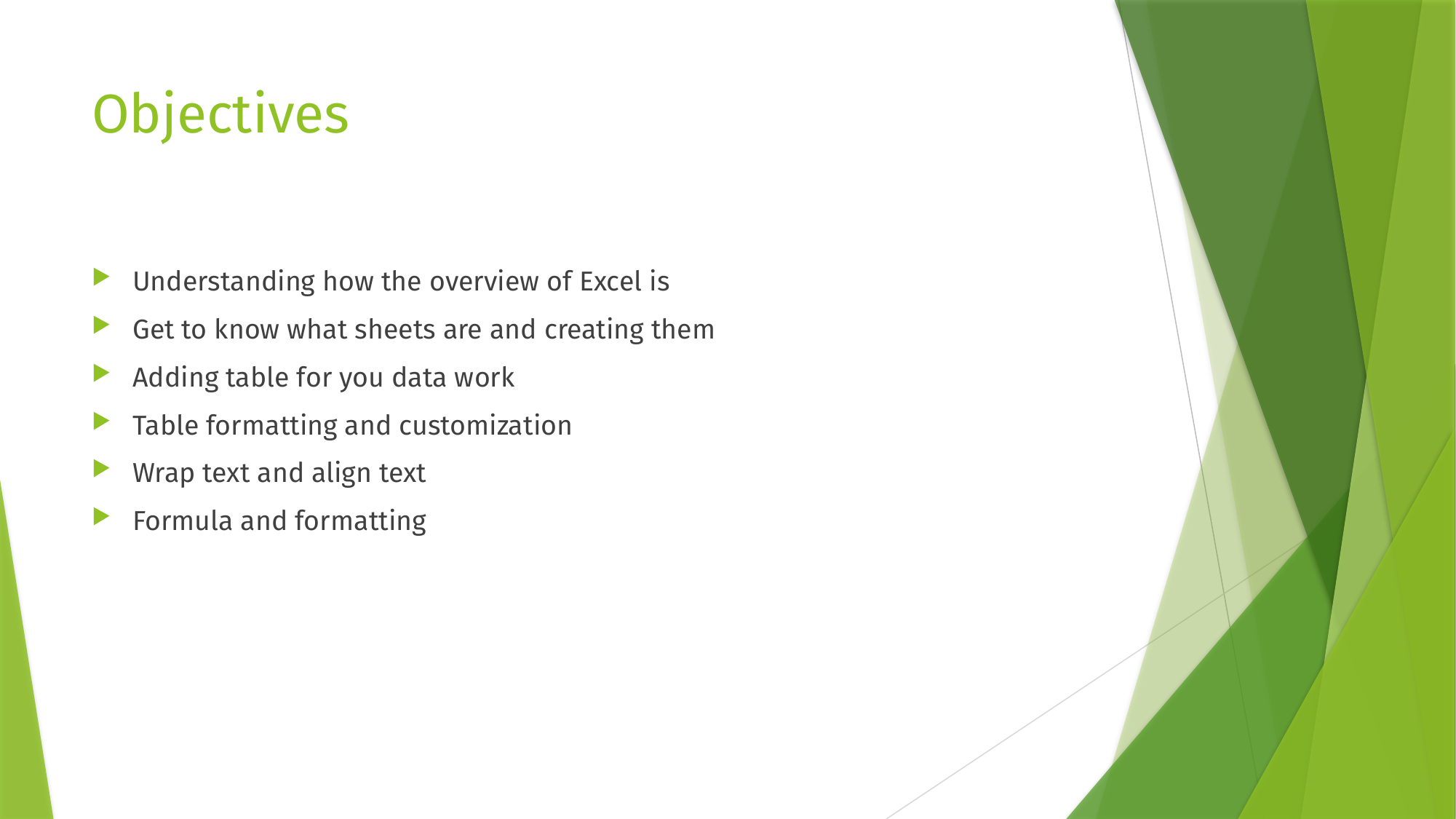

# Objectives
Understanding how the overview of Excel is
Get to know what sheets are and creating them
Adding table for you data work
Table formatting and customization
Wrap text and align text
Formula and formatting